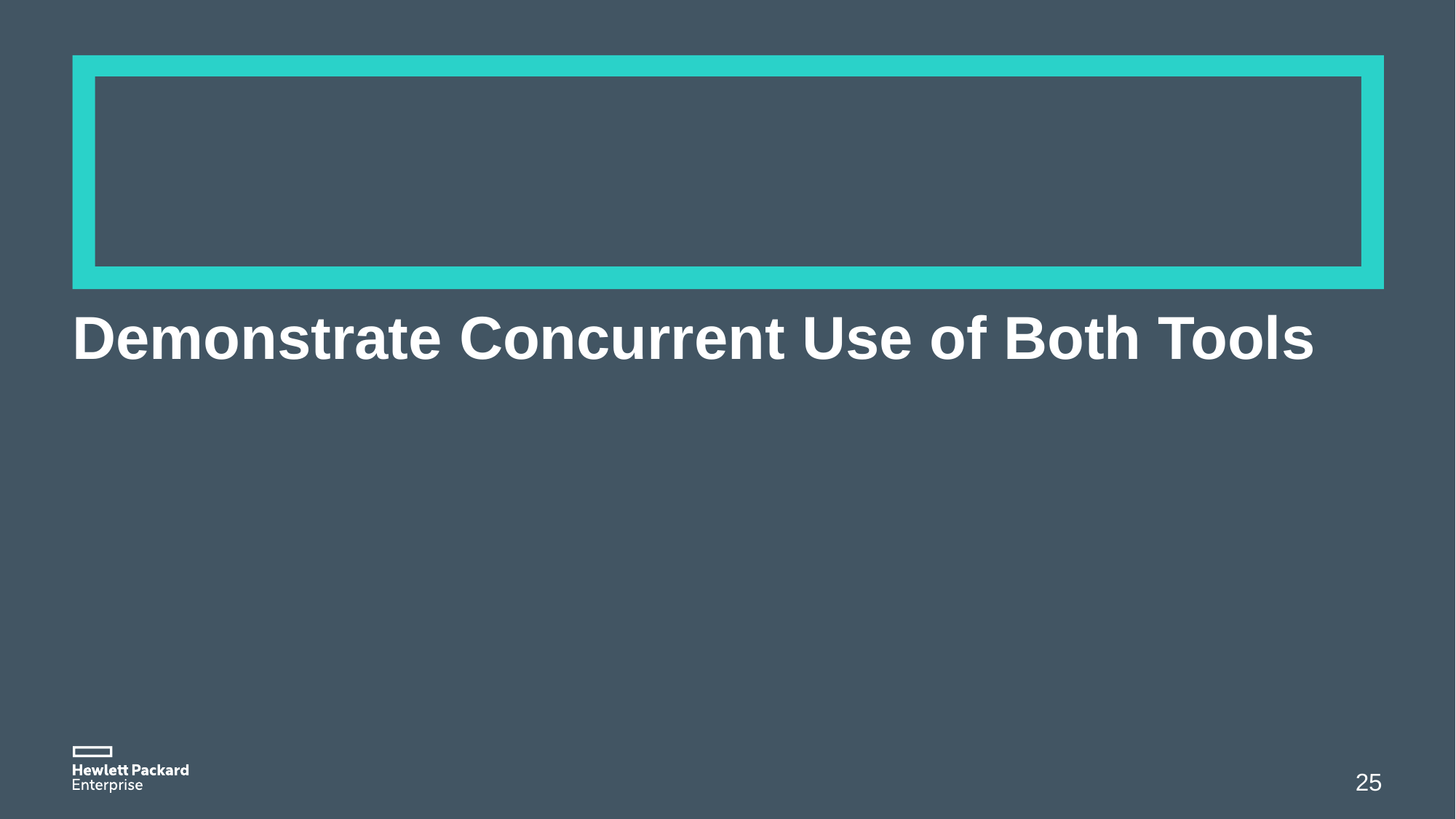

# Demonstrate Concurrent Use of Both Tools
25